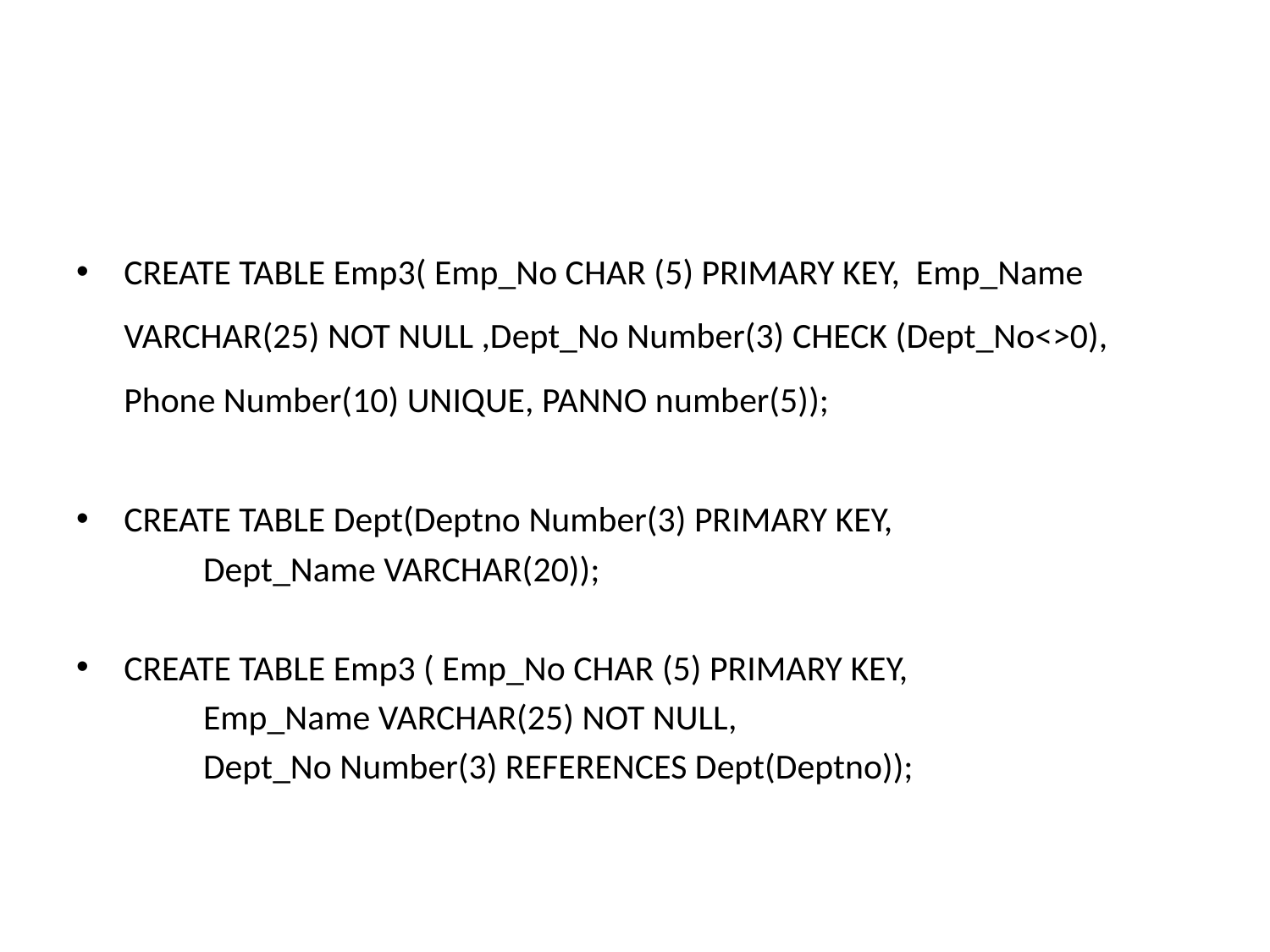

#
CREATE TABLE Emp3( Emp_No CHAR (5) PRIMARY KEY,  Emp_Name VARCHAR(25) NOT NULL ,Dept_No Number(3) CHECK (Dept_No<>0), Phone Number(10) UNIQUE, PANNO number(5));

CREATE TABLE Dept(Deptno Number(3) PRIMARY KEY,
	Dept_Name VARCHAR(20));

CREATE TABLE Emp3 ( Emp_No CHAR (5) PRIMARY KEY,
	Emp_Name VARCHAR(25) NOT NULL,
	Dept_No Number(3) REFERENCES Dept(Deptno));